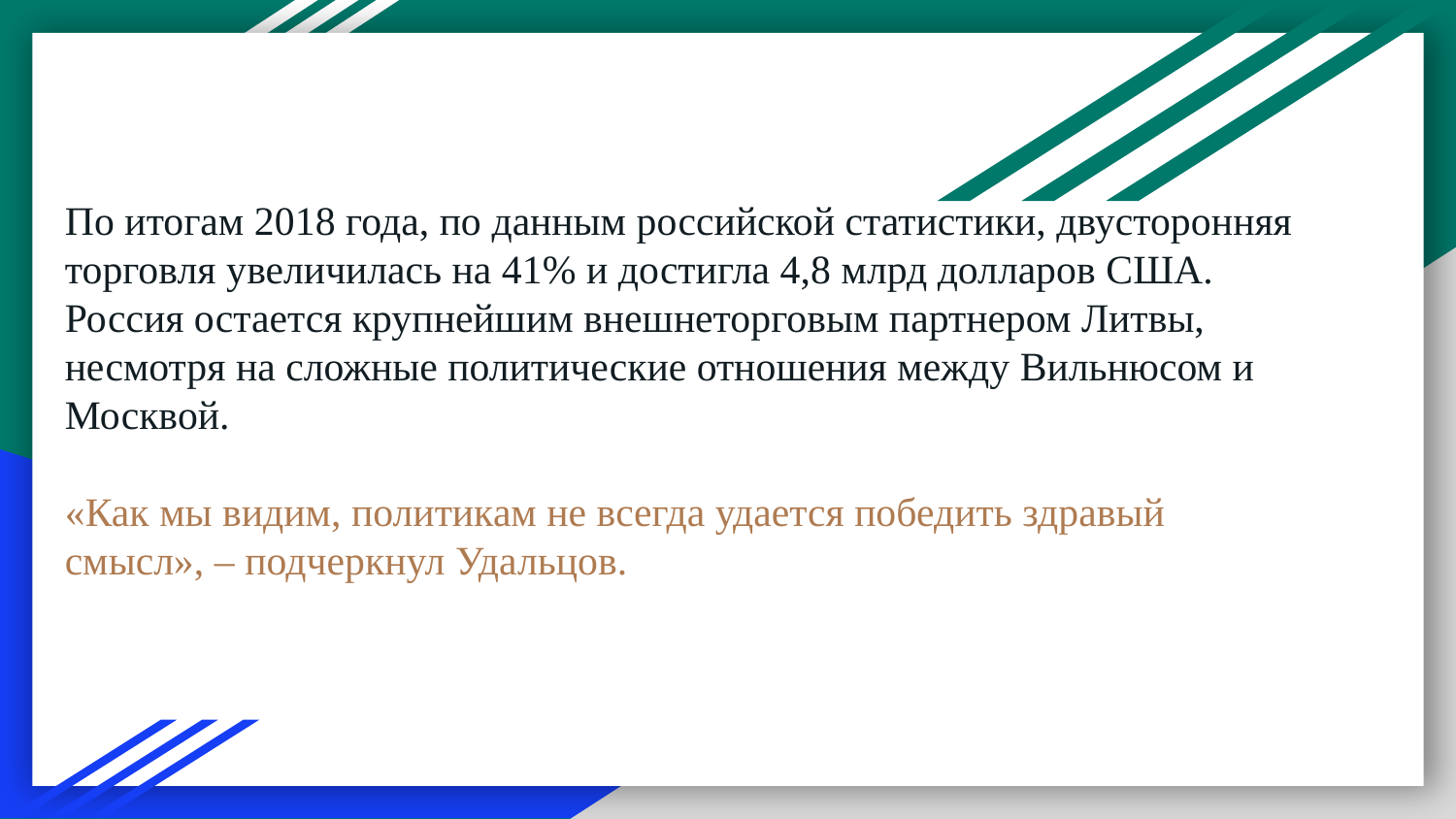

# По итогам 2018 года, по данным российской статистики, двусторонняя торговля увеличилась на 41% и достигла 4,8 млрд долларов США. Россия остается крупнейшим внешнеторговым партнером Литвы, несмотря на сложные политические отношения между Вильнюсом и Москвой. «Как мы видим, политикам не всегда удается победить здравый смысл», – подчеркнул Удальцов.